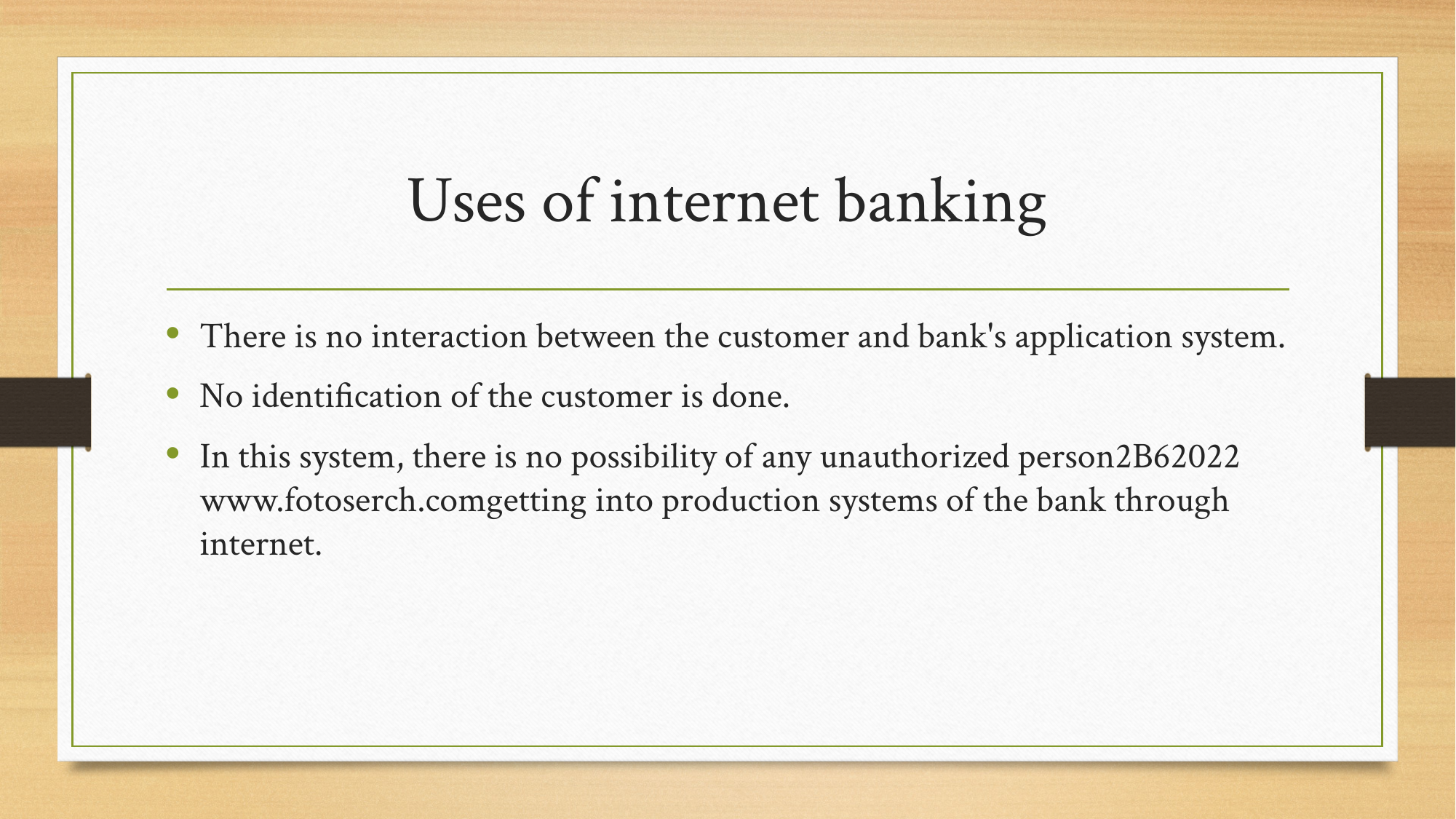

# Uses of internet banking
There is no interaction between the customer and bank's application system.
No identification of the customer is done.
In this system, there is no possibility of any unauthorized person2B62022 www.fotoserch.comgetting into production systems of the bank through internet.